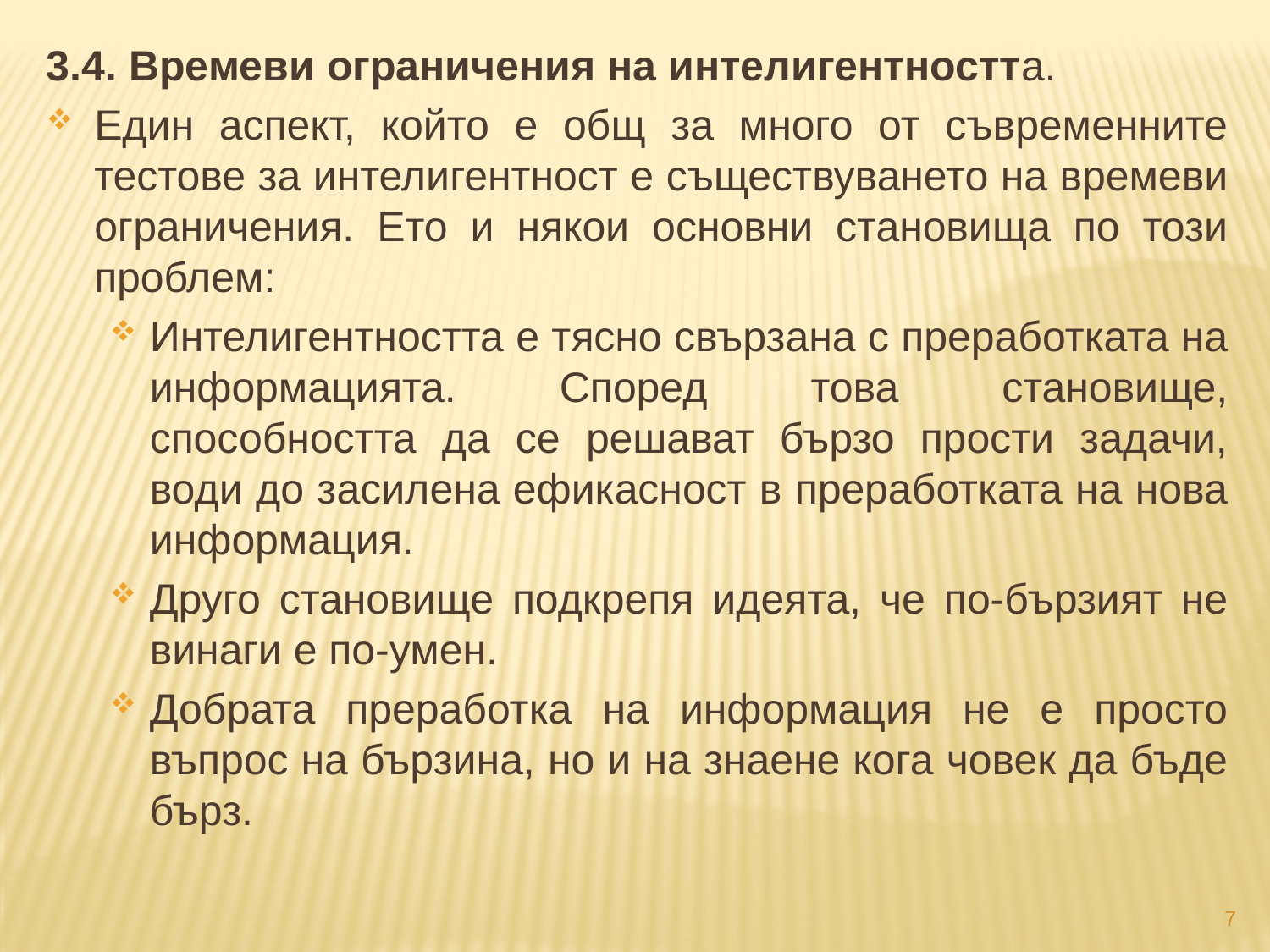

3.4. Времеви ограничения на интелигентността.
Един аспект, който е общ за много от съвременните тестове за интелигентност е съществуването на времеви ограничения. Ето и някои основни становища по този проблем:
Интелигентността е тясно свързана с преработката на информацията. Според това становище, способността да се решават бързо прости задачи, води до засилена ефикасност в преработката на нова информация.
Друго становище подкрепя идеята, че по-бързият не винаги е по-умен.
Добрата преработка на информация не е просто въпрос на бързина, но и на знаене кога човек да бъде бърз.

7